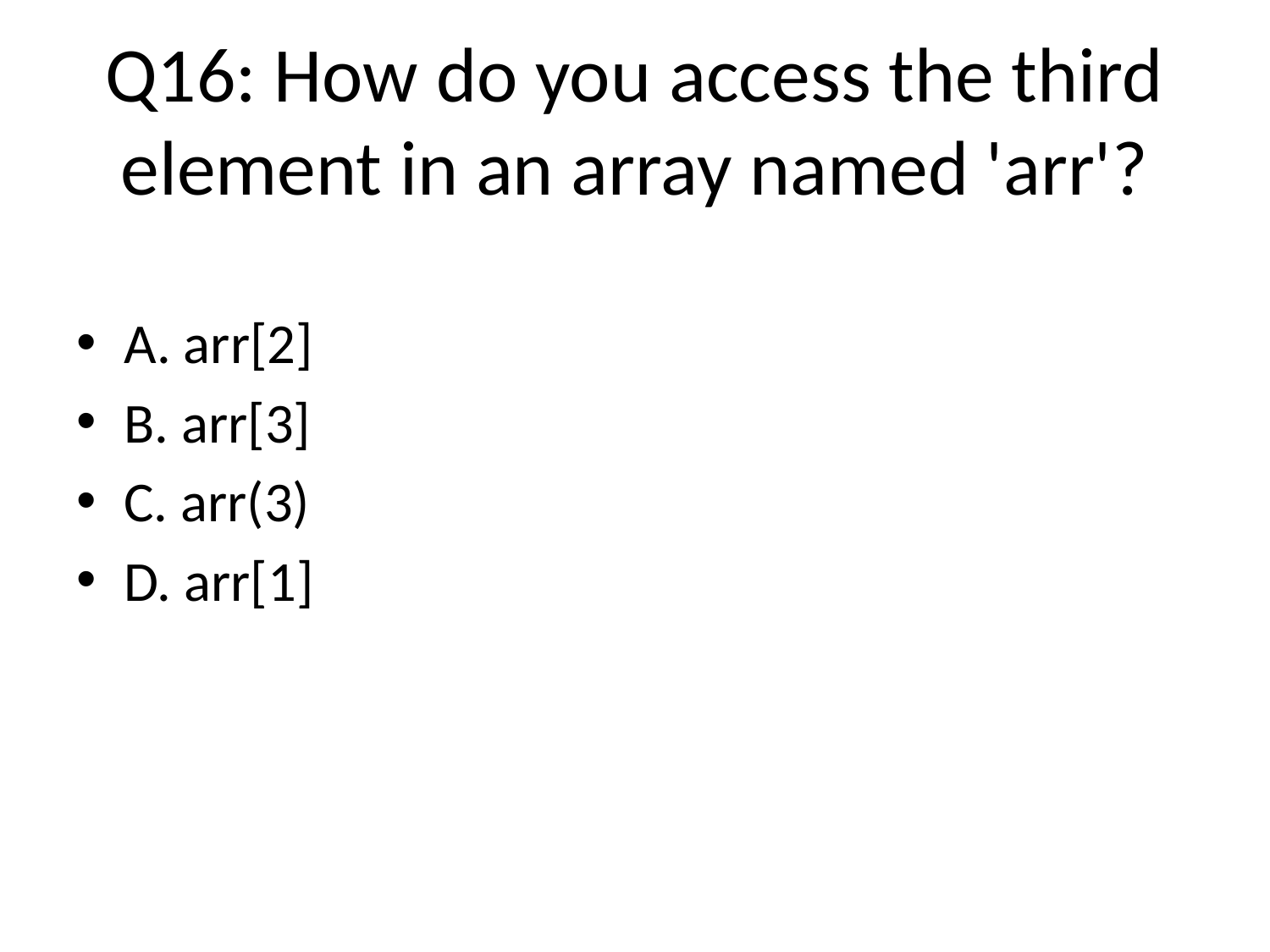

# Q16: How do you access the third element in an array named 'arr'?

A. arr[2]
B. arr[3]
C. arr(3)
D. arr[1]